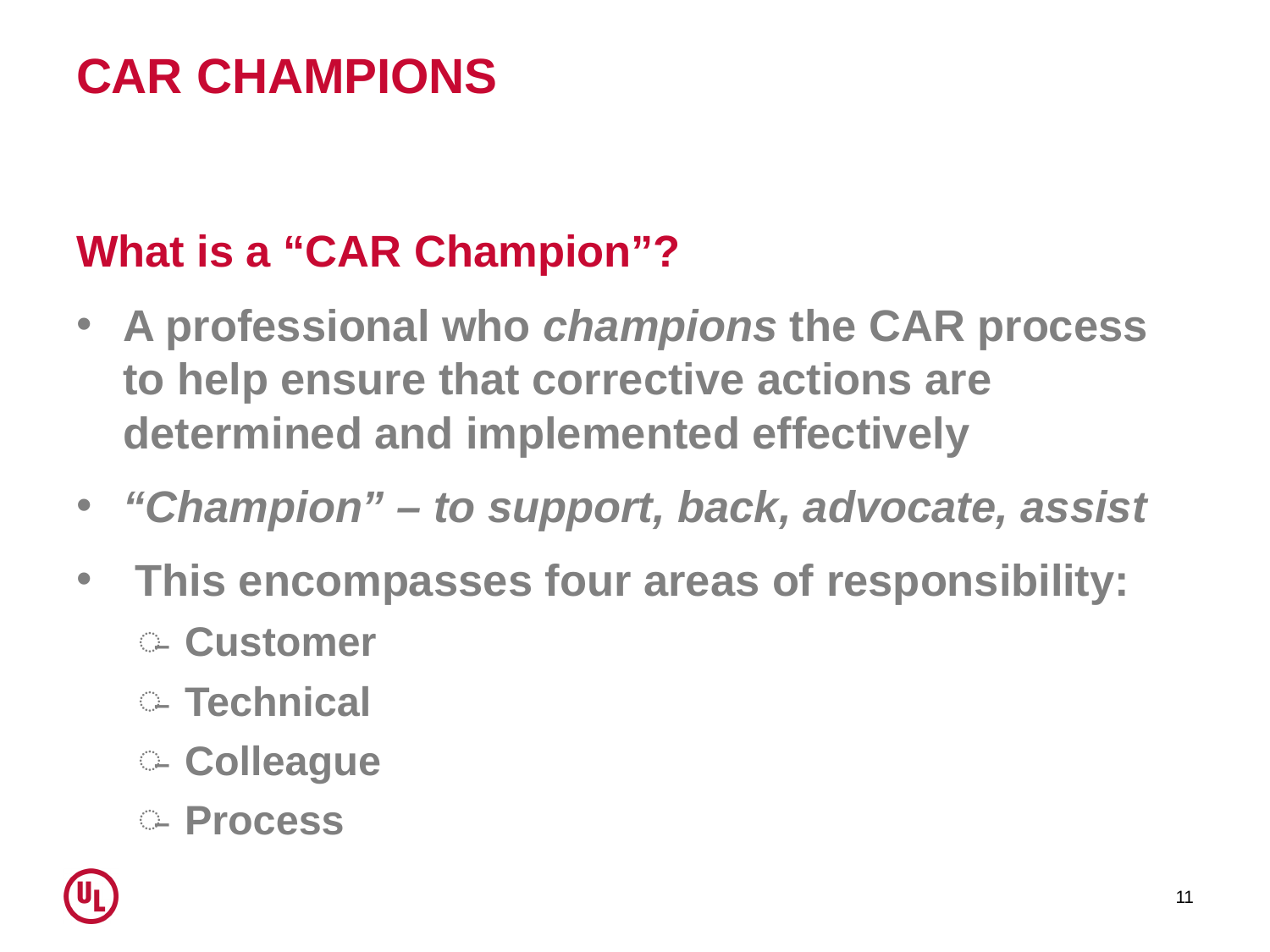

# CAR CHAMPIONS
What is a “CAR Champion”?
A professional who champions the CAR process to help ensure that corrective actions are determined and implemented effectively
“Champion” – to support, back, advocate, assist
 This encompasses four areas of responsibility:
Customer
Technical
Colleague
Process
11